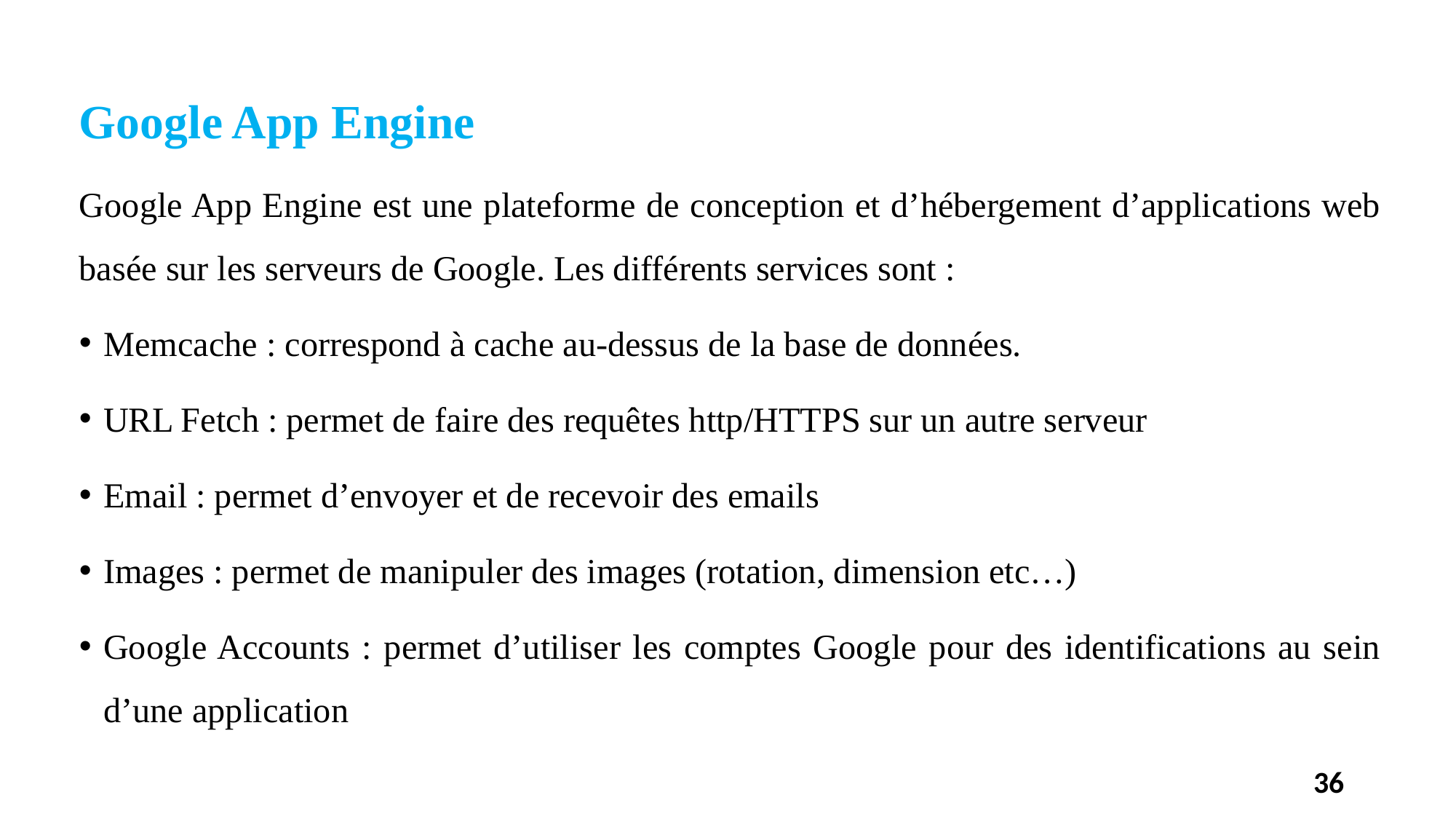

Google App Engine
Google App Engine est une plateforme de conception et d’hébergement d’applications web basée sur les serveurs de Google. Les différents services sont :
Memcache : correspond à cache au-dessus de la base de données.
URL Fetch : permet de faire des requêtes http/HTTPS sur un autre serveur
Email : permet d’envoyer et de recevoir des emails
Images : permet de manipuler des images (rotation, dimension etc…)
Google Accounts : permet d’utiliser les comptes Google pour des identifications au sein d’une application

36